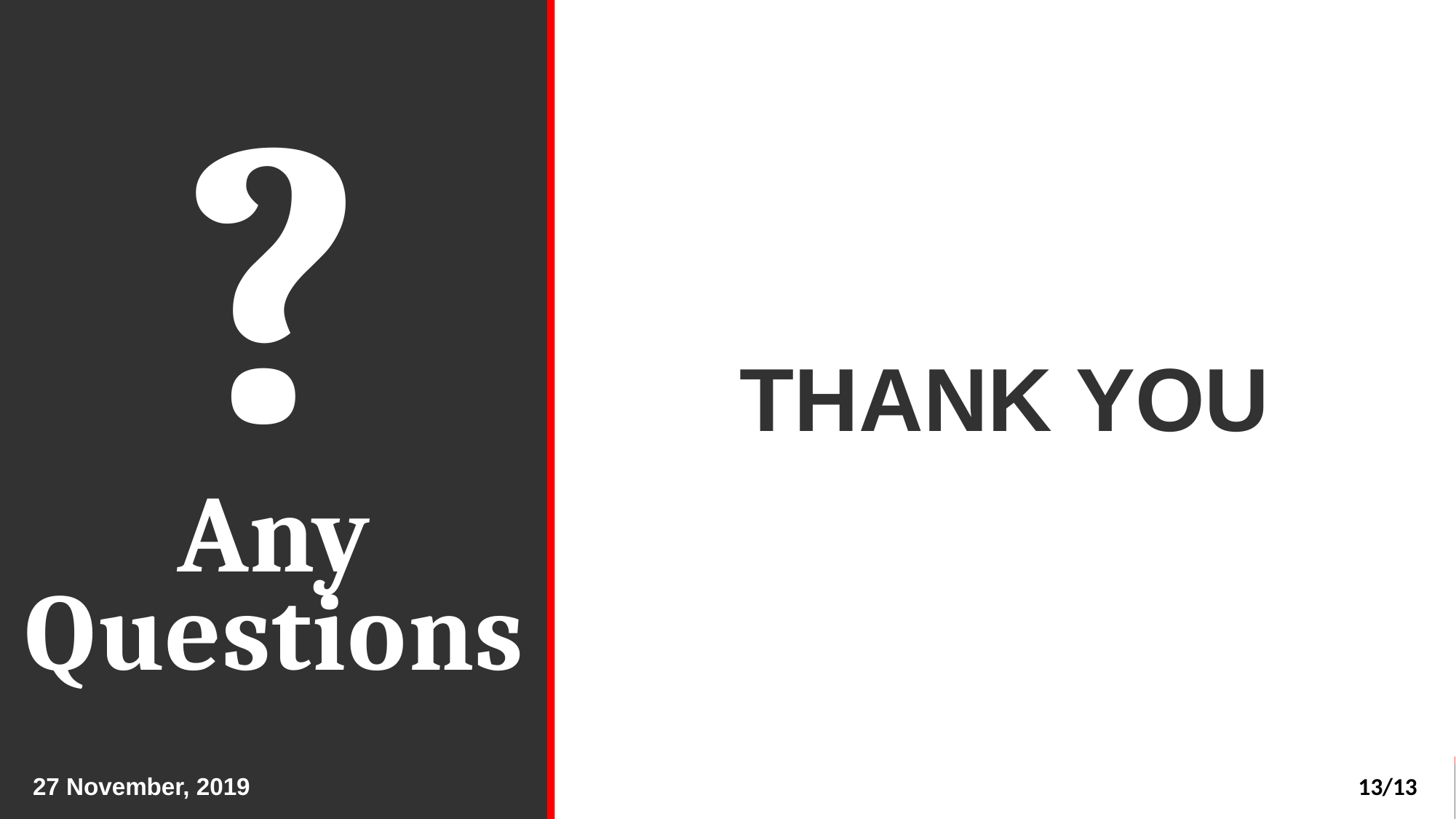

# THANK YOU s
?
Any Questions

27 November, 2019
13/13